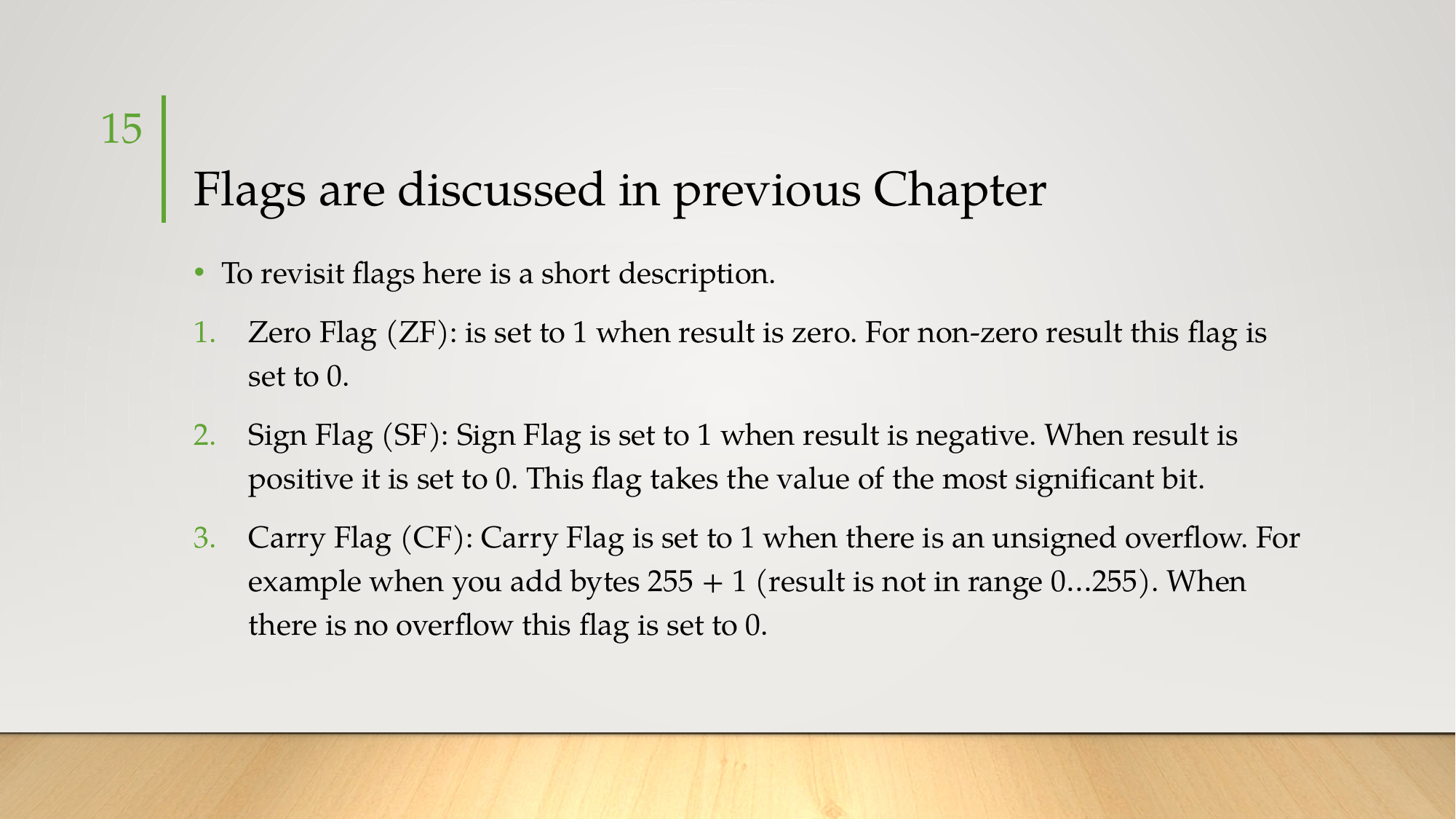

15
# Flags are discussed in previous Chapter
To revisit flags here is a short description.
Zero Flag (ZF): is set to 1 when result is zero. For non-zero result this flag is set to 0.
Sign Flag (SF): Sign Flag is set to 1 when result is negative. When result is positive it is set to 0. This flag takes the value of the most significant bit.
Carry Flag (CF): Carry Flag is set to 1 when there is an unsigned overflow. For example when you add bytes 255 + 1 (result is not in range 0…255). When there is no overflow this flag is set to 0.